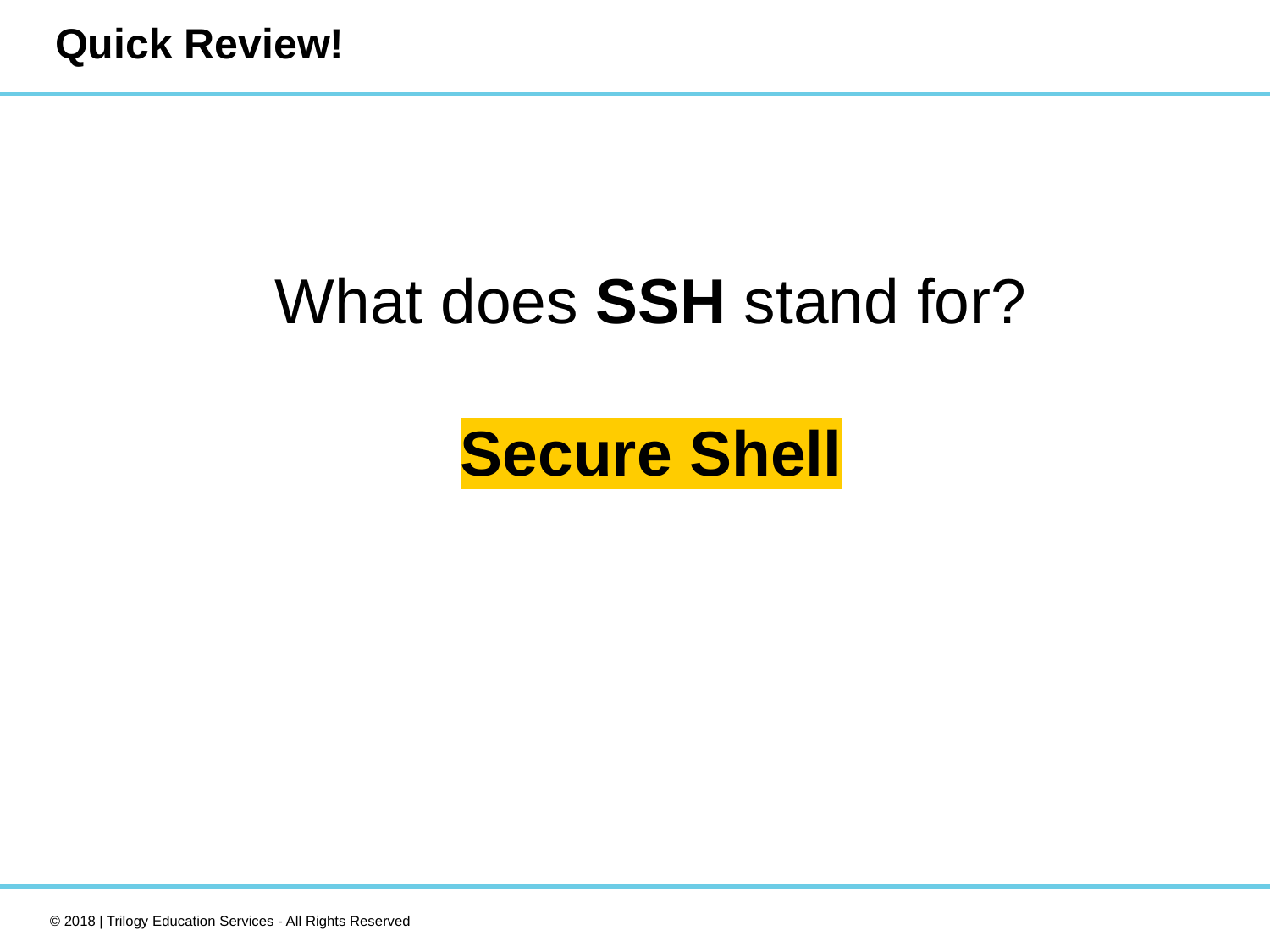

# Quick Review!
What does SSH stand for?

Secure Shell